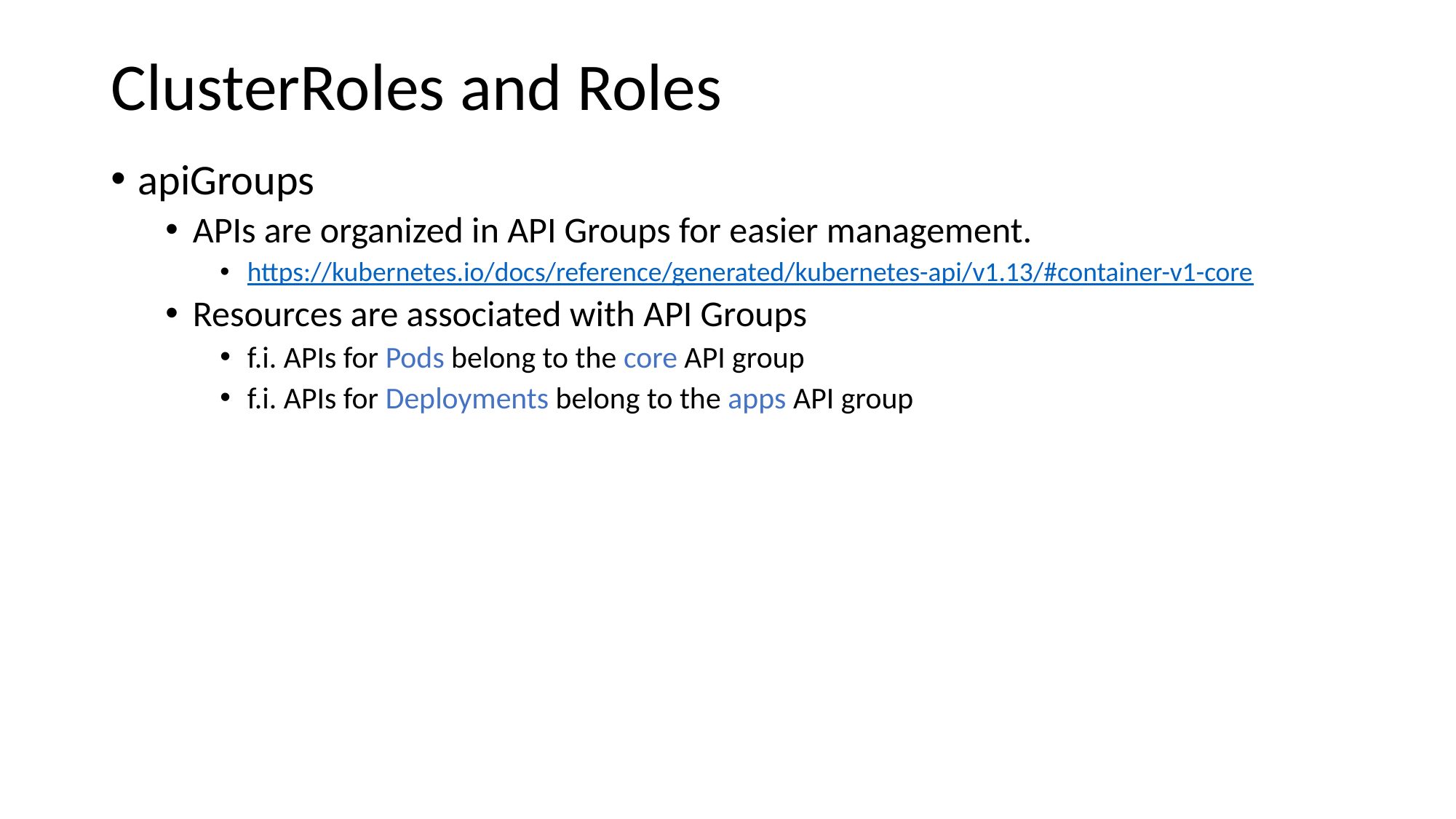

# ClusterRoles and Roles
apiGroups
APIs are organized in API Groups for easier management.
https://kubernetes.io/docs/reference/generated/kubernetes-api/v1.13/#container-v1-core
Resources are associated with API Groups
f.i. APIs for Pods belong to the core API group
f.i. APIs for Deployments belong to the apps API group